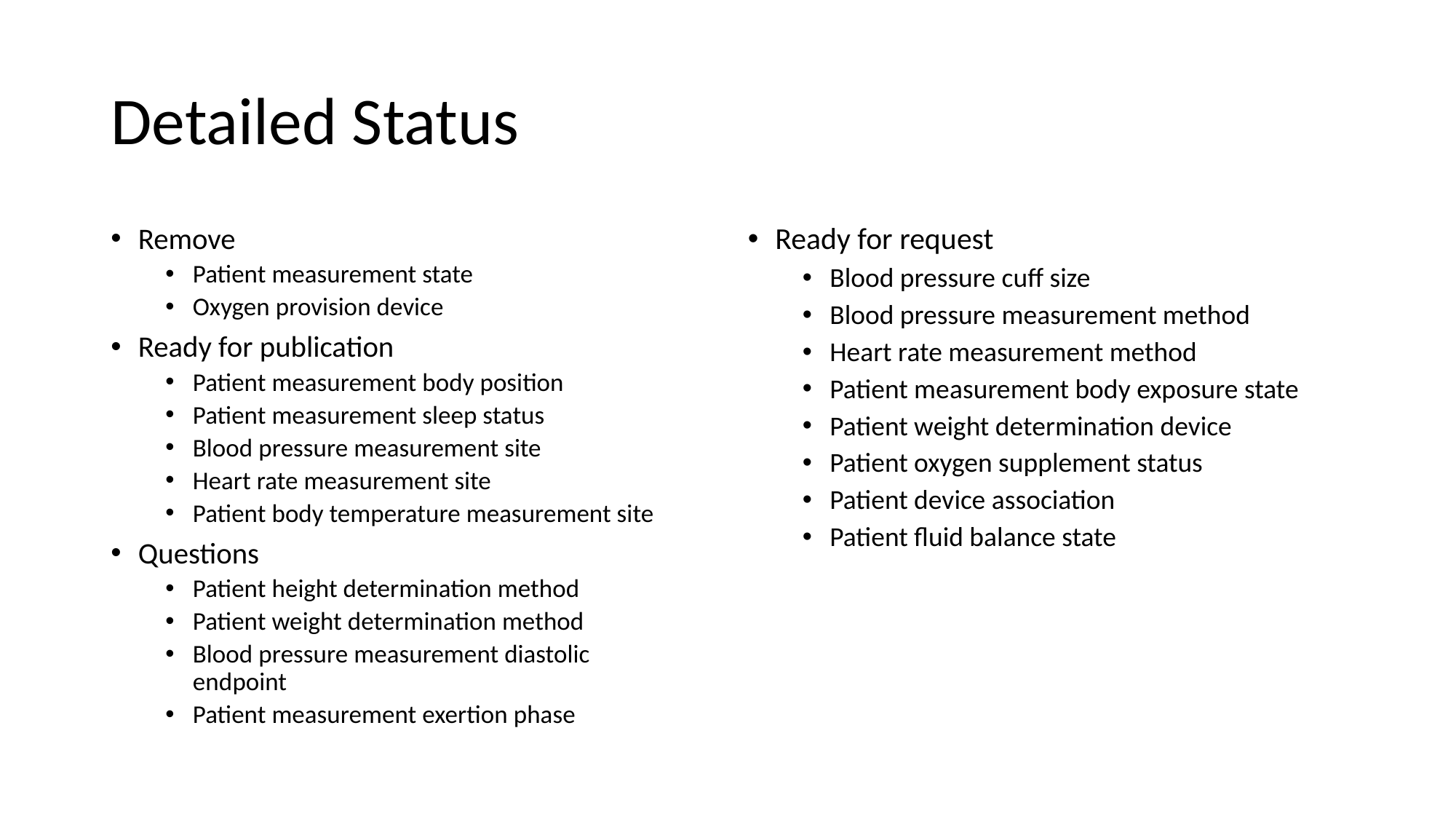

# Detailed Status
Remove
Patient measurement state
Oxygen provision device
Ready for publication
Patient measurement body position
Patient measurement sleep status
Blood pressure measurement site
Heart rate measurement site
Patient body temperature measurement site
Questions
Patient height determination method
Patient weight determination method
Blood pressure measurement diastolic endpoint
Patient measurement exertion phase
Ready for request
Blood pressure cuff size
Blood pressure measurement method
Heart rate measurement method
Patient measurement body exposure state
Patient weight determination device
Patient oxygen supplement status
Patient device association
Patient fluid balance state